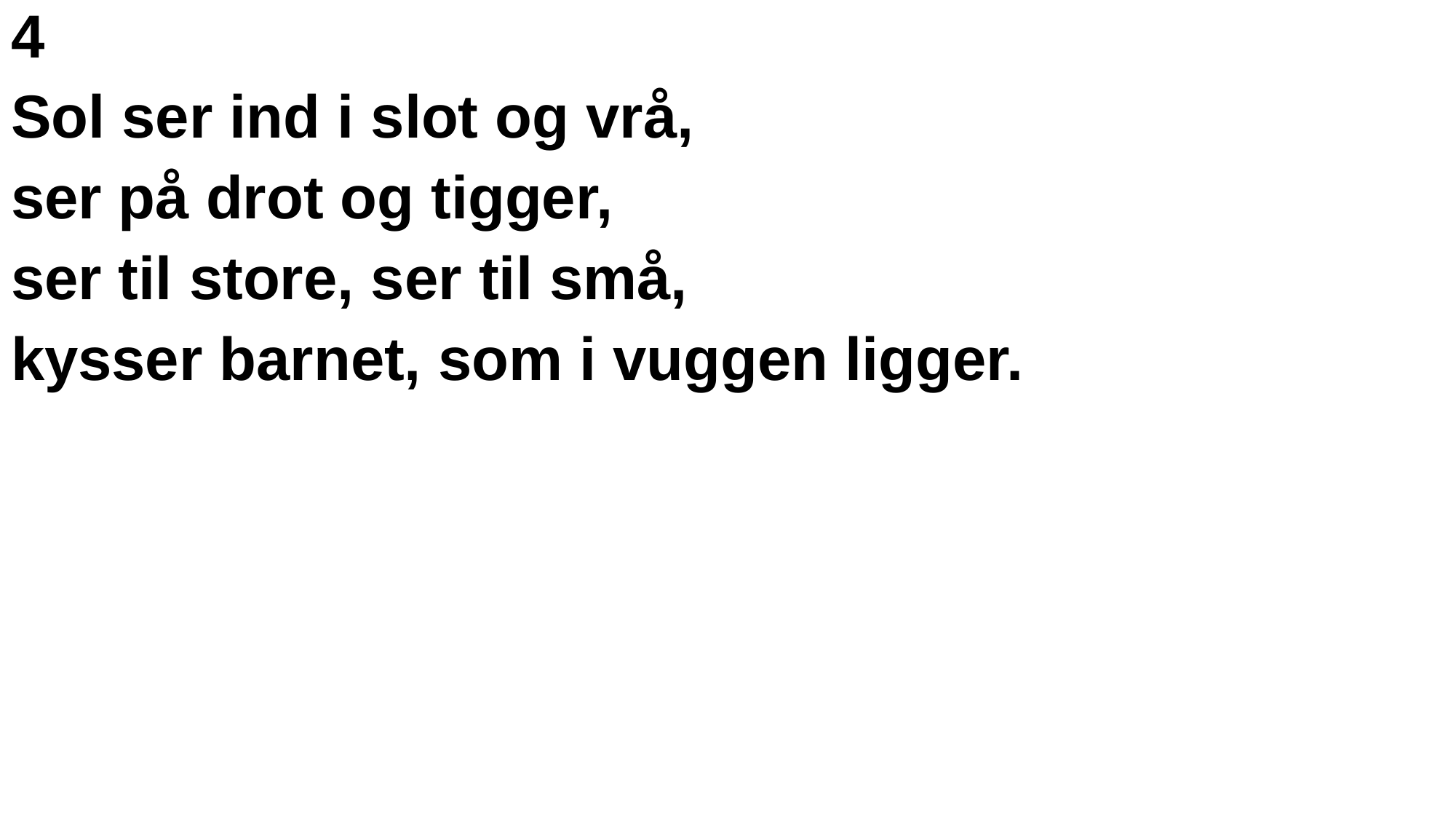

4
Sol ser ind i slot og vrå,
ser på drot og tigger,
ser til store, ser til små,
kysser barnet, som i vuggen ligger.
#